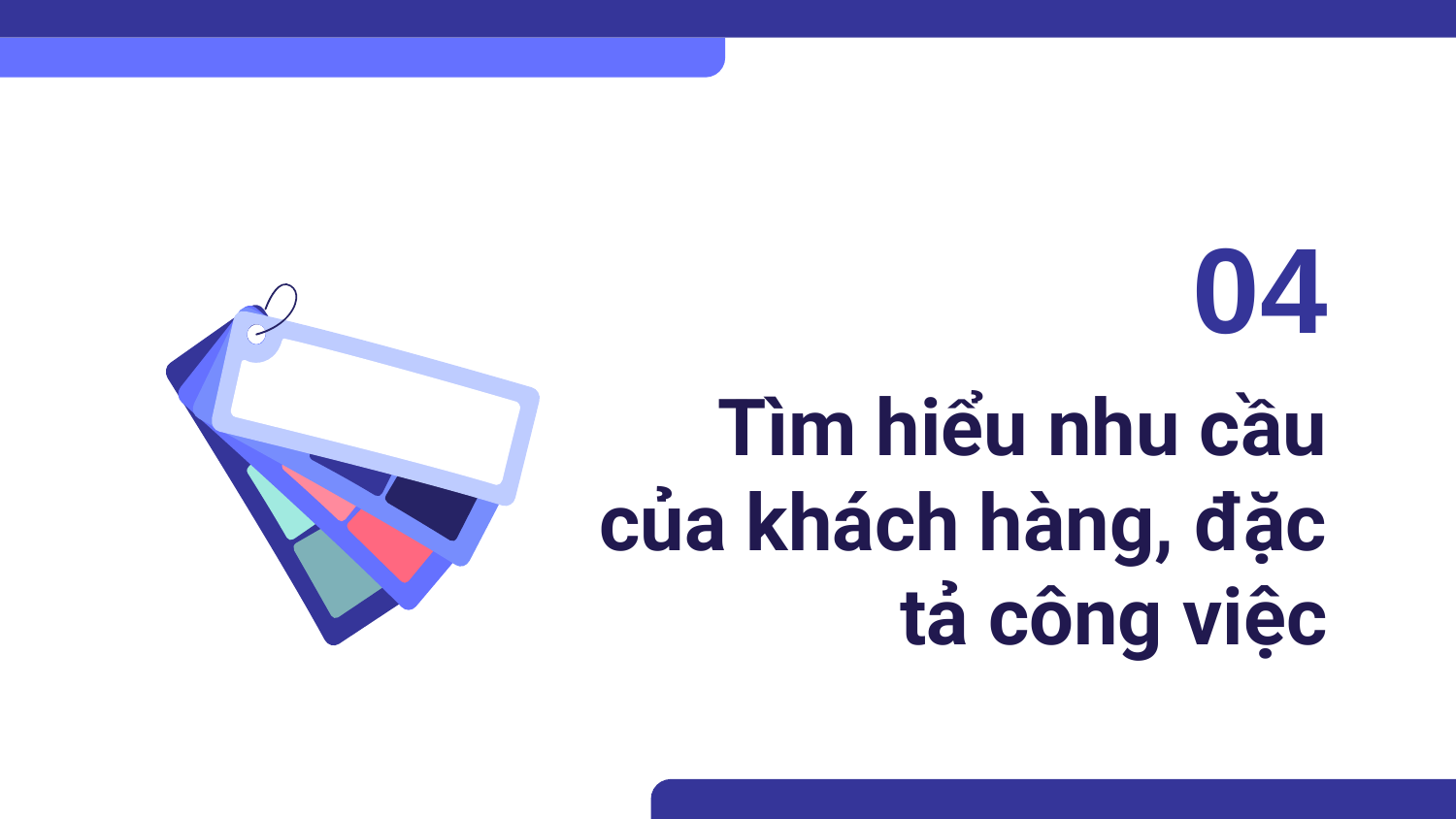

04

# Tìm hiểu nhu cầu của khách hàng, đặc tả công việc